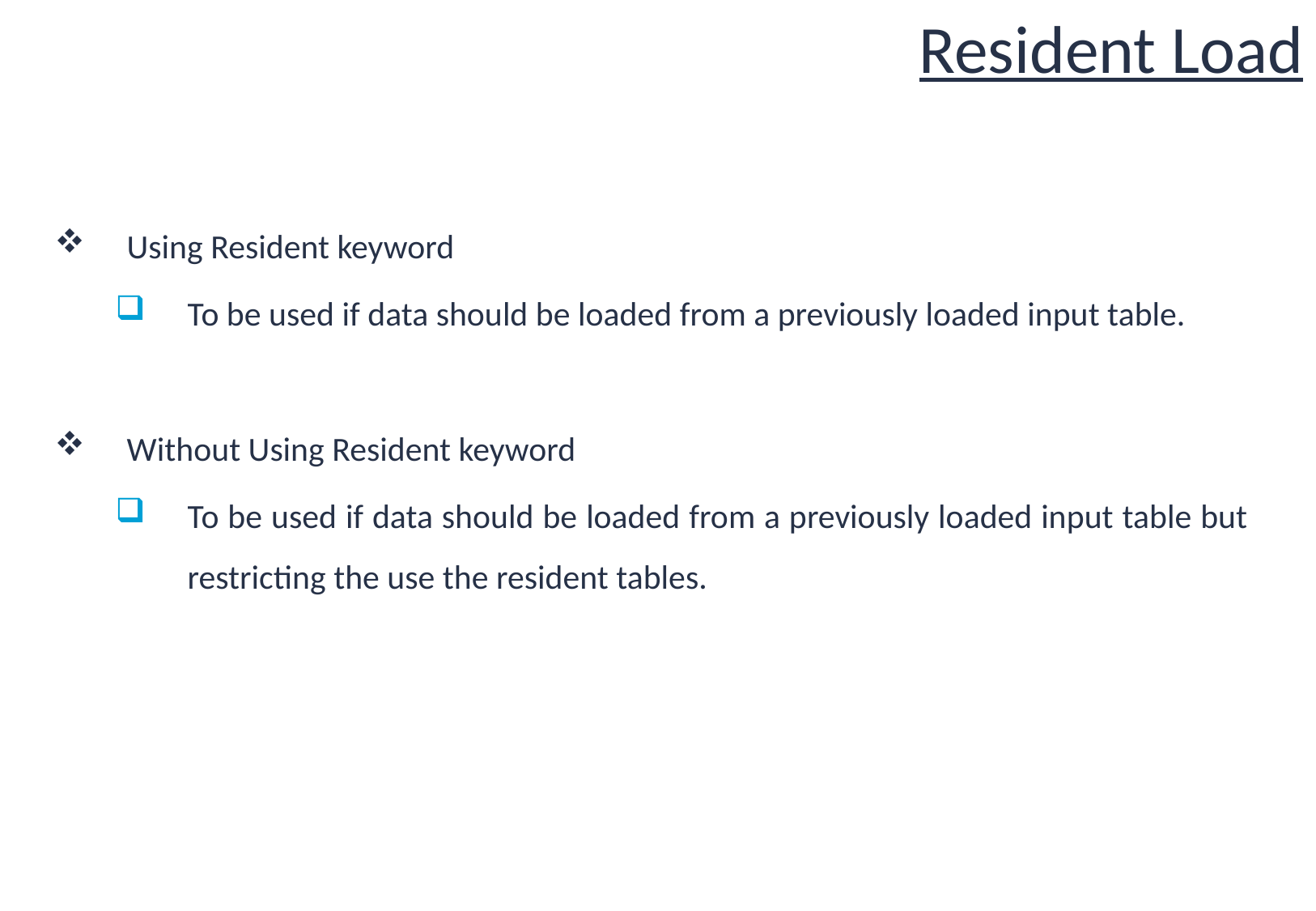

# Resident Load
Using Resident keyword
To be used if data should be loaded from a previously loaded input table.

Without Using Resident keyword
To be used if data should be loaded from a previously loaded input table but restricting the use the resident tables.